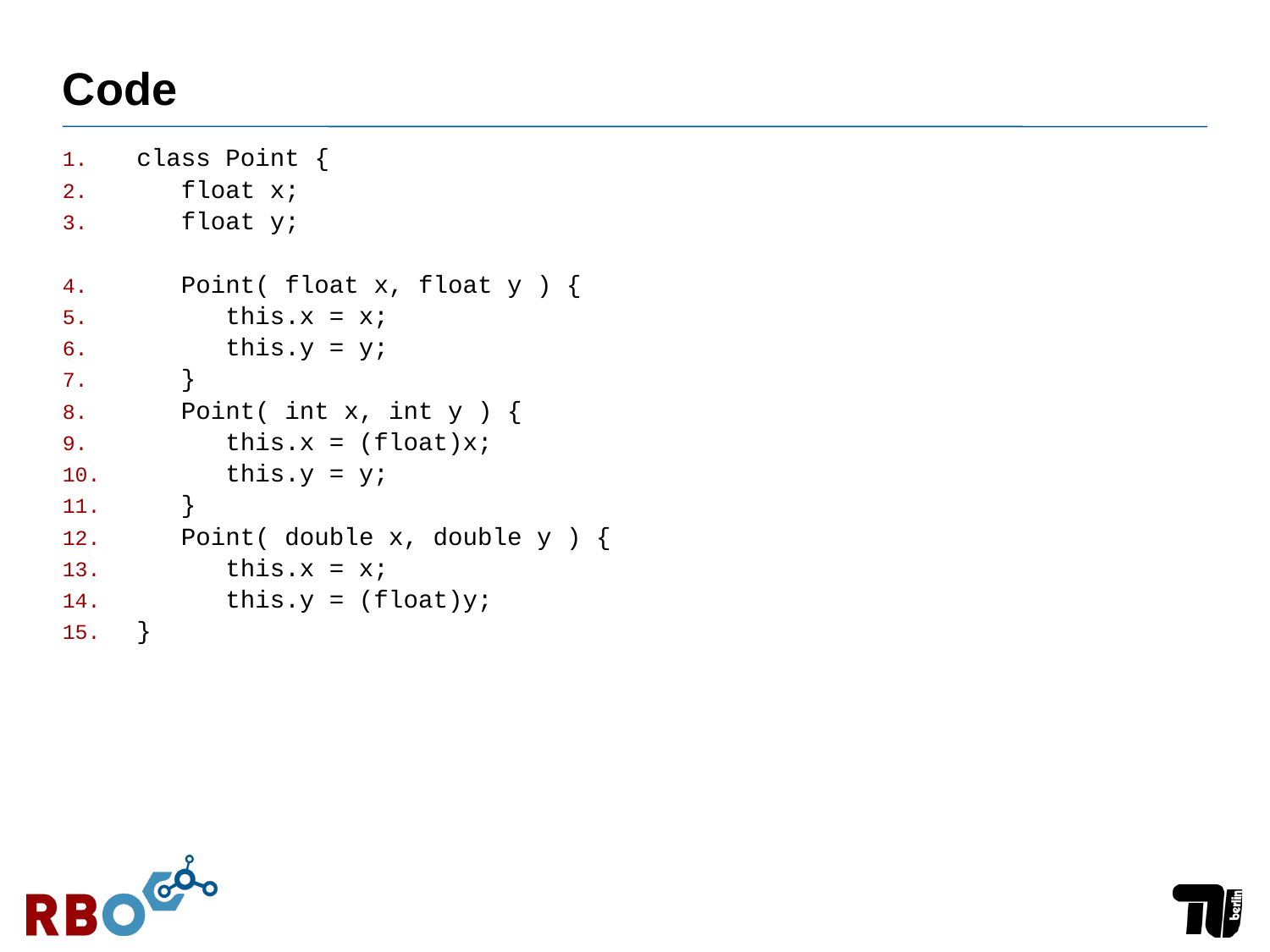

# Code
class Point {
   float x;
   float y;

   Point( float x, float y ) {
      this.x = x;
      this.y = y;
   }
   Point( int x, int y ) {
      this.x = (float)x;
      this.y = y;
   }
   Point( double x, double y ) {
      this.x = x;
      this.y = (float)y;
}